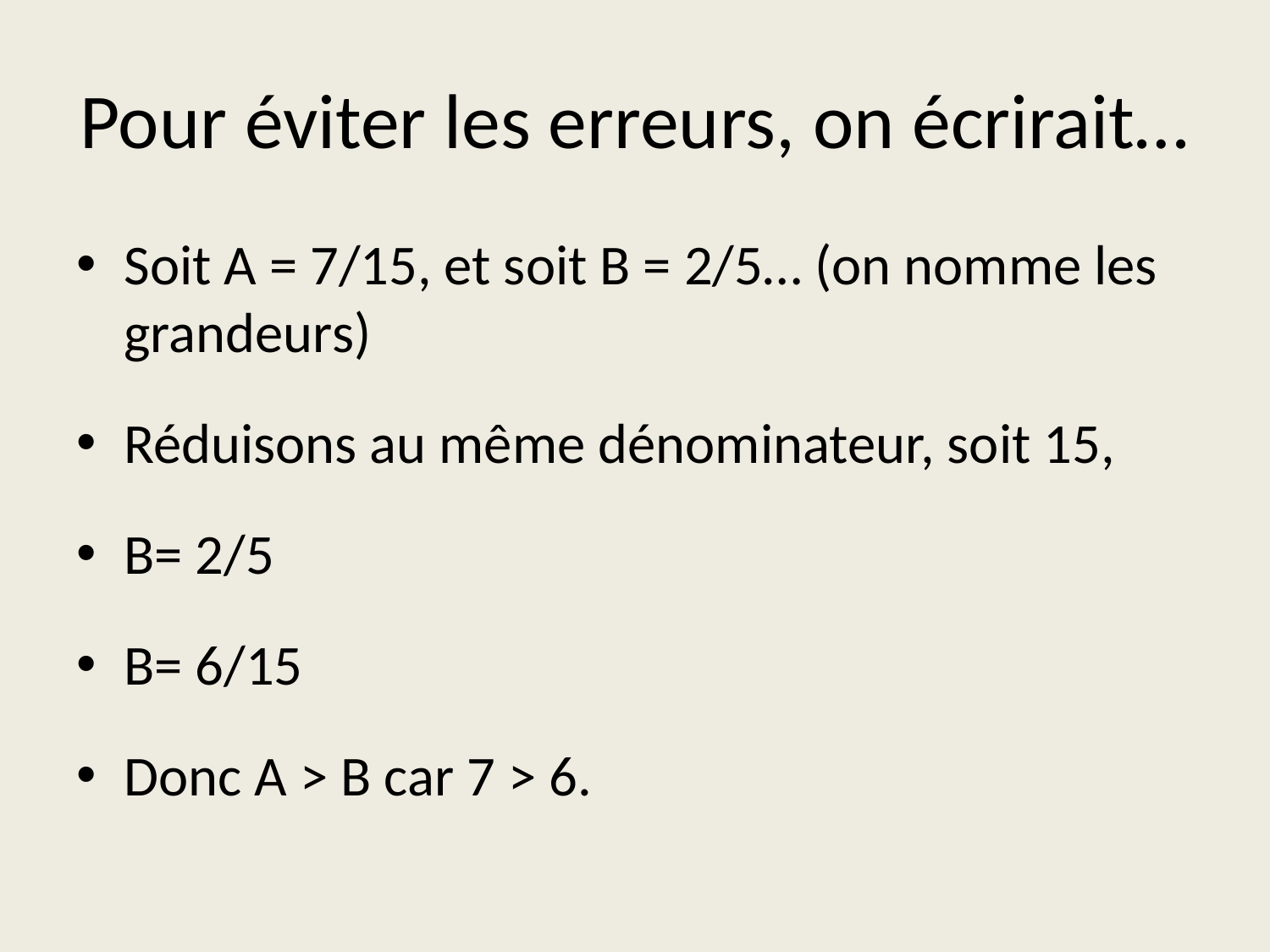

# Pour éviter les erreurs, on écrirait…
Soit A = 7/15, et soit B = 2/5… (on nomme les grandeurs)
Réduisons au même dénominateur, soit 15,
B= 2/5
B= 6/15
Donc A > B car 7 > 6.